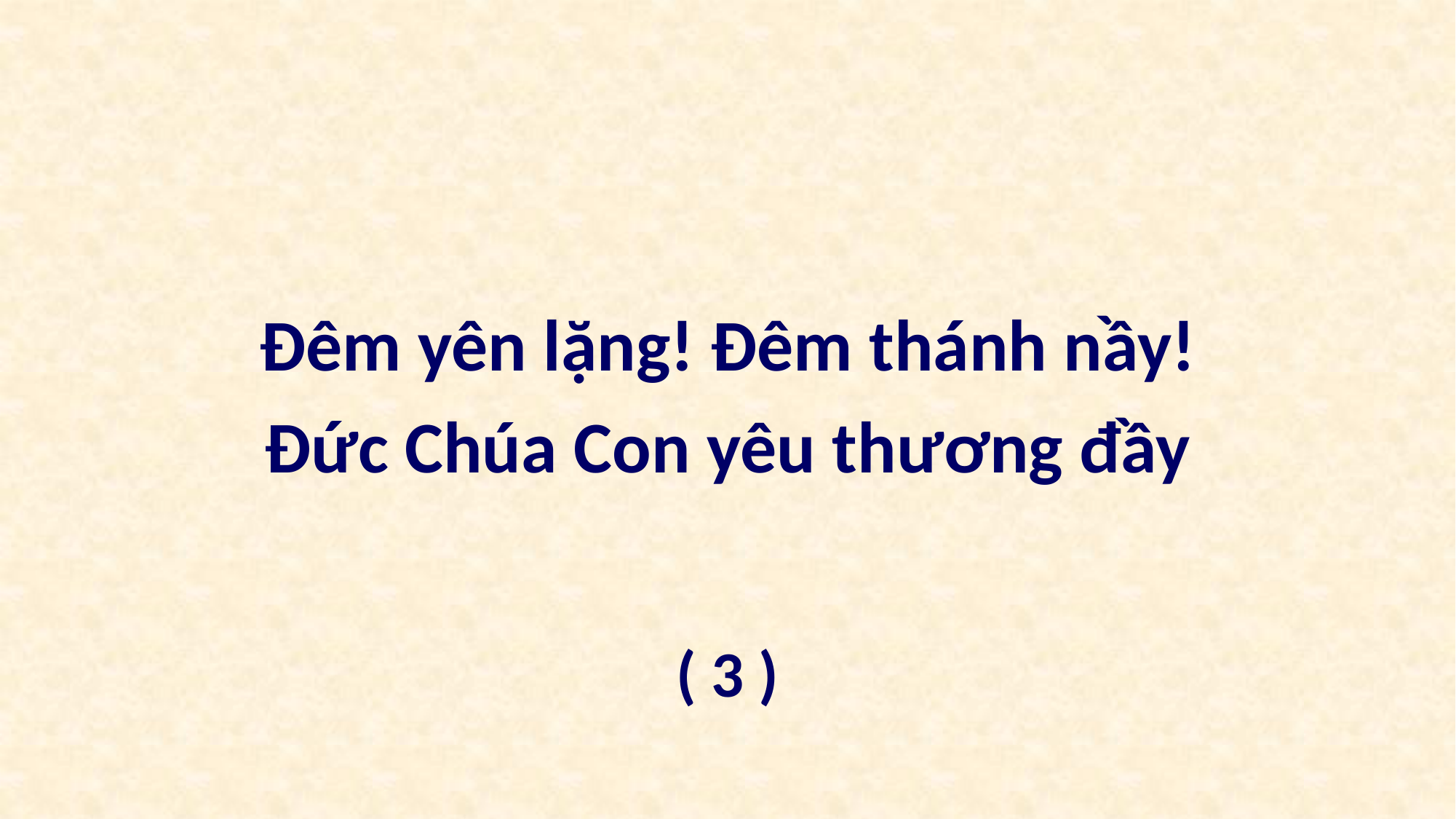

Đêm yên lặng! Đêm thánh nầy!
Đức Chúa Con yêu thương đầy
( 3 )